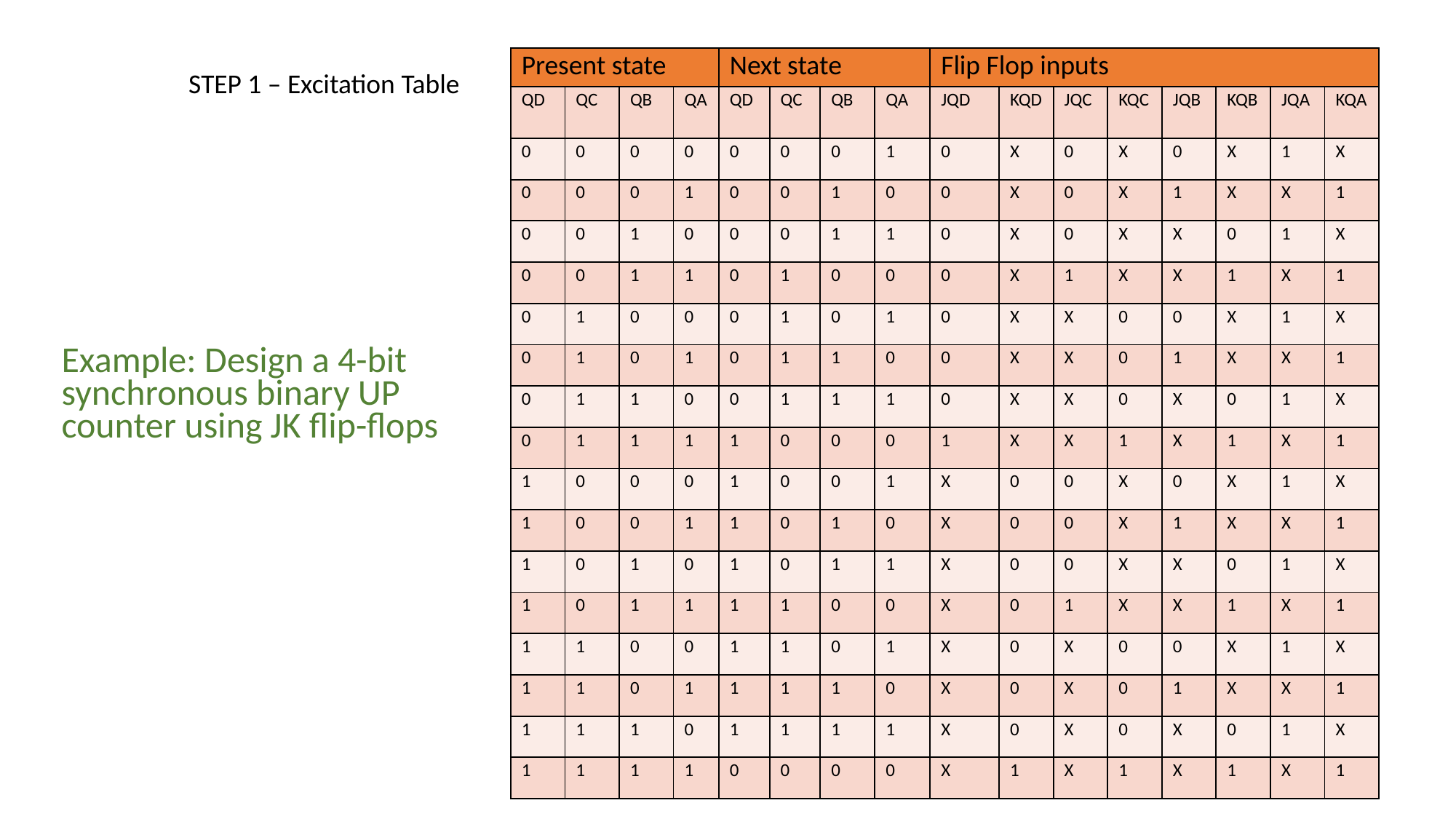

| Present state |  |  |  | Next state |  |  |  | Flip Flop inputs |  |  |  |  |  |  |  |
| --- | --- | --- | --- | --- | --- | --- | --- | --- | --- | --- | --- | --- | --- | --- | --- |
| QD | QC | QB | QA | QD | QC | QB | QA | JQD | KQD | JQC | KQC | JQB | KQB | JQA | KQA |
| 0 | 0 | 0 | 0 | 0 | 0 | 0 | 1 | 0 | X | 0 | X | 0 | X | 1 | X |
| 0 | 0 | 0 | 1 | 0 | 0 | 1 | 0 | 0 | X | 0 | X | 1 | X | X | 1 |
| 0 | 0 | 1 | 0 | 0 | 0 | 1 | 1 | 0 | X | 0 | X | X | 0 | 1 | X |
| 0 | 0 | 1 | 1 | 0 | 1 | 0 | 0 | 0 | X | 1 | X | X | 1 | X | 1 |
| 0 | 1 | 0 | 0 | 0 | 1 | 0 | 1 | 0 | X | X | 0 | 0 | X | 1 | X |
| 0 | 1 | 0 | 1 | 0 | 1 | 1 | 0 | 0 | X | X | 0 | 1 | X | X | 1 |
| 0 | 1 | 1 | 0 | 0 | 1 | 1 | 1 | 0 | X | X | 0 | X | 0 | 1 | X |
| 0 | 1 | 1 | 1 | 1 | 0 | 0 | 0 | 1 | X | X | 1 | X | 1 | X | 1 |
| 1 | 0 | 0 | 0 | 1 | 0 | 0 | 1 | X | 0 | 0 | X | 0 | X | 1 | X |
| 1 | 0 | 0 | 1 | 1 | 0 | 1 | 0 | X | 0 | 0 | X | 1 | X | X | 1 |
| 1 | 0 | 1 | 0 | 1 | 0 | 1 | 1 | X | 0 | 0 | X | X | 0 | 1 | X |
| 1 | 0 | 1 | 1 | 1 | 1 | 0 | 0 | X | 0 | 1 | X | X | 1 | X | 1 |
| 1 | 1 | 0 | 0 | 1 | 1 | 0 | 1 | X | 0 | X | 0 | 0 | X | 1 | X |
| 1 | 1 | 0 | 1 | 1 | 1 | 1 | 0 | X | 0 | X | 0 | 1 | X | X | 1 |
| 1 | 1 | 1 | 0 | 1 | 1 | 1 | 1 | X | 0 | X | 0 | X | 0 | 1 | X |
| 1 | 1 | 1 | 1 | 0 | 0 | 0 | 0 | X | 1 | X | 1 | X | 1 | X | 1 |
STEP 1 – Excitation Table
# Example: Design a 4-bit synchronous binary UP counter using JK flip-flops